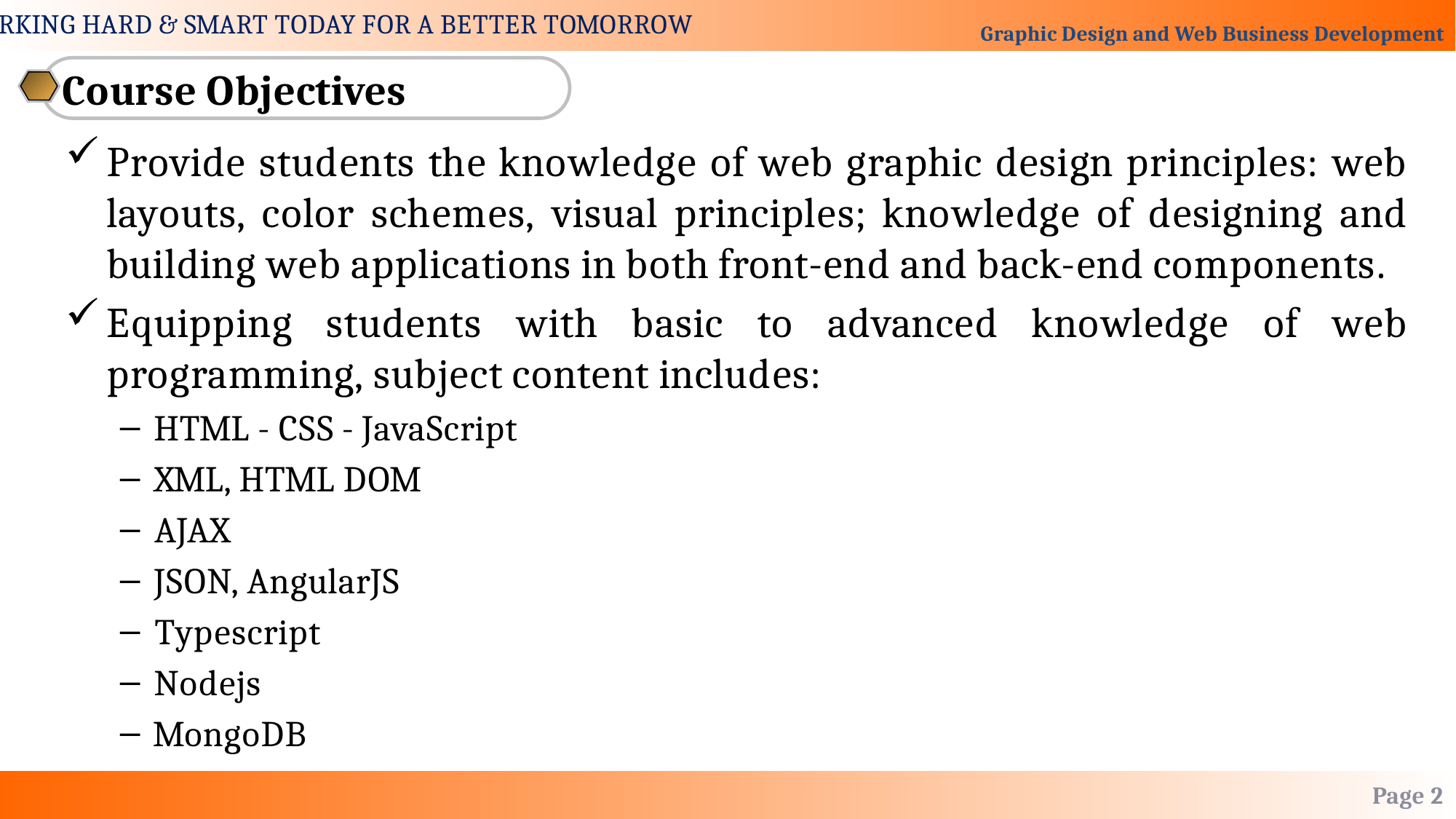

Course Objectives

Provide students the knowledge of web graphic design principles: web layouts, color schemes, visual principles; knowledge of designing and building web applications in both front-end and back-end components.
Equipping students with basic to advanced knowledge of web programming, subject content includes:
HTML - CSS - JavaScript
XML, HTML DOM
AJAX
JSON, AngularJS
Typescript
Nodejs
MongoDB
Page 2